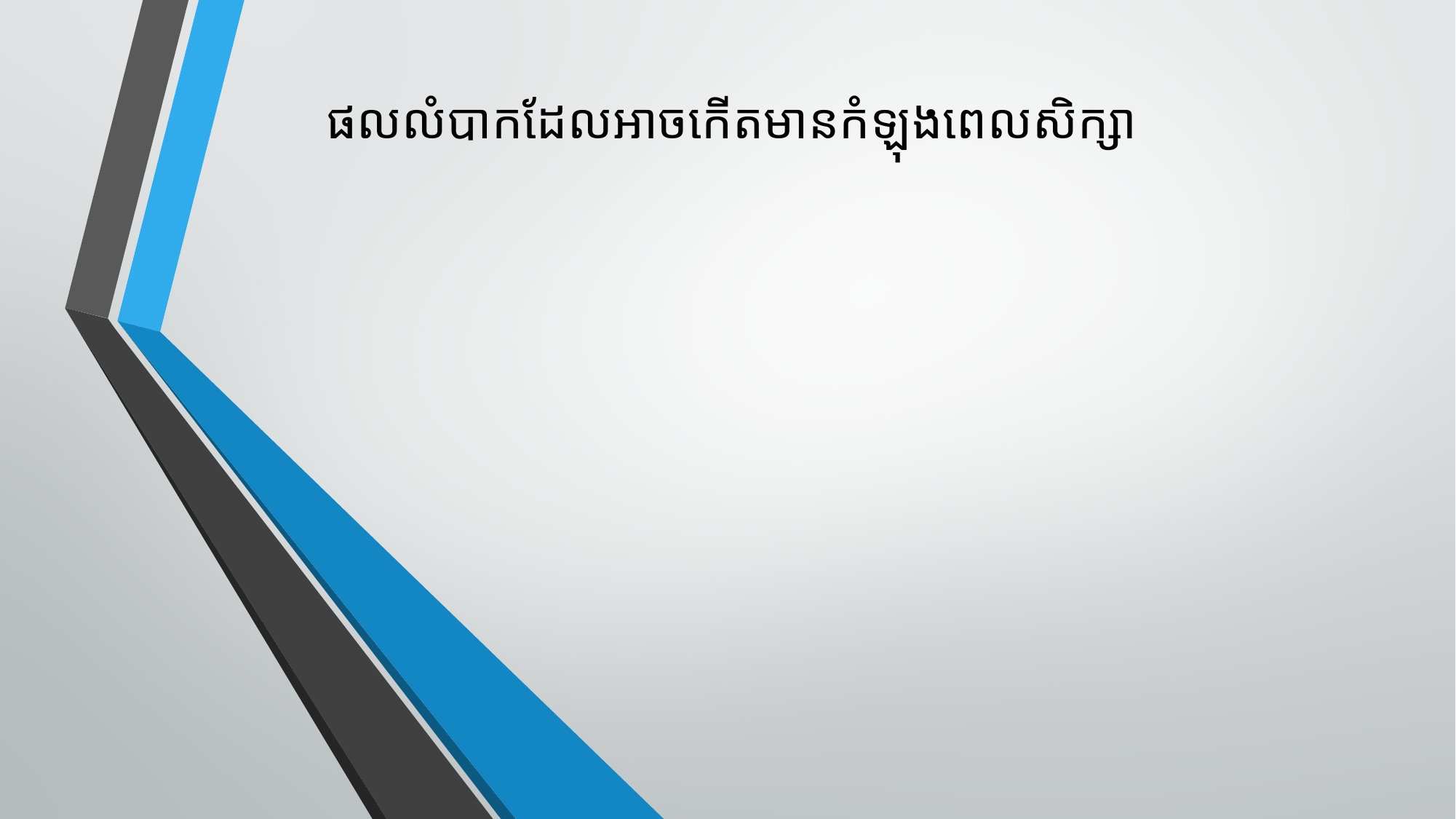

# ផលលំបាកដែលអាចកើតមានកំឡុងពេលសិក្សា